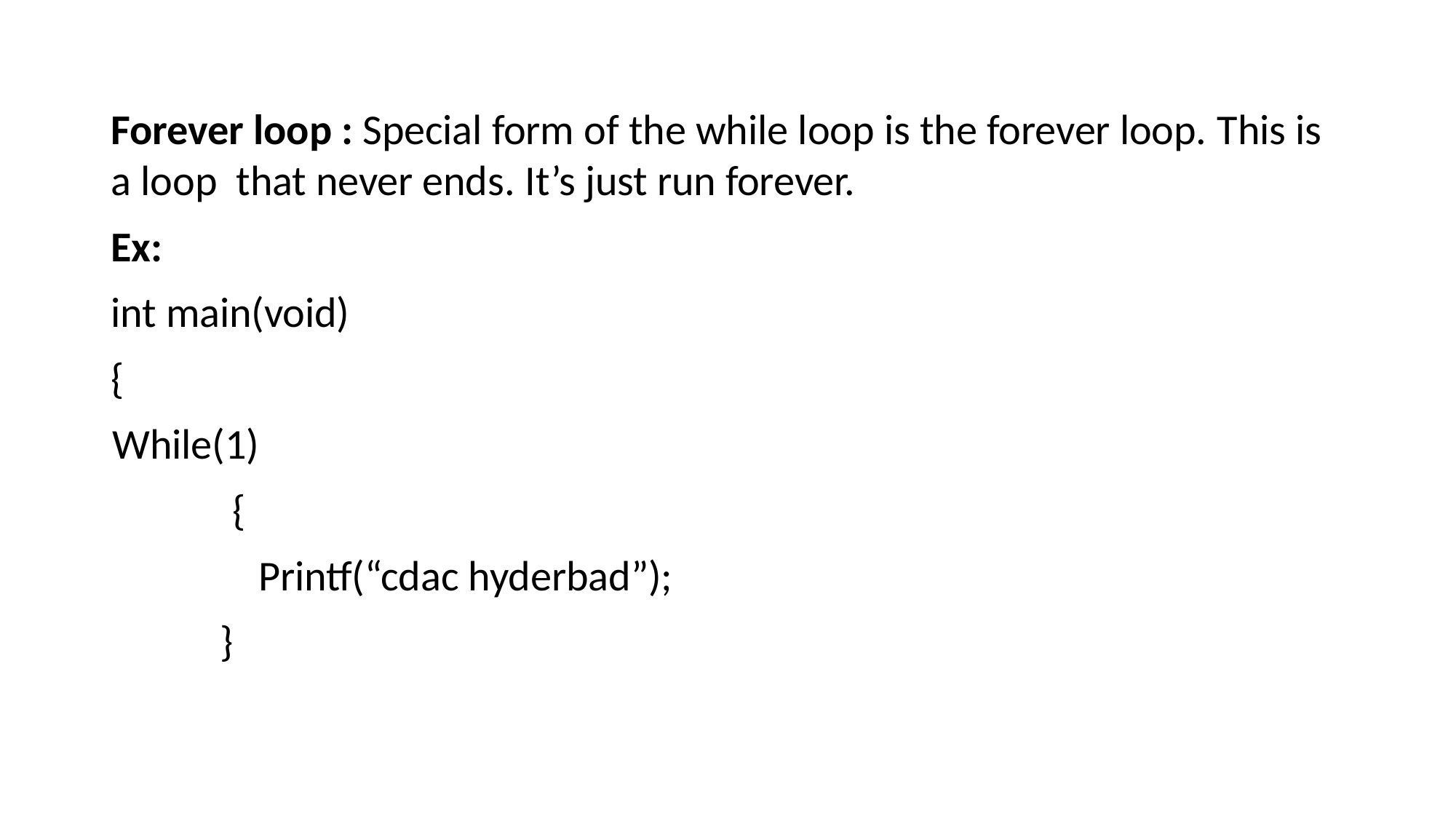

Forever loop : Special form of the while loop is the forever loop. This is a loop  that never ends. It’s just run forever.
Ex:
int main(void)
{
While(1)
	{
	 Printf(“cdac hyderbad”);
	}